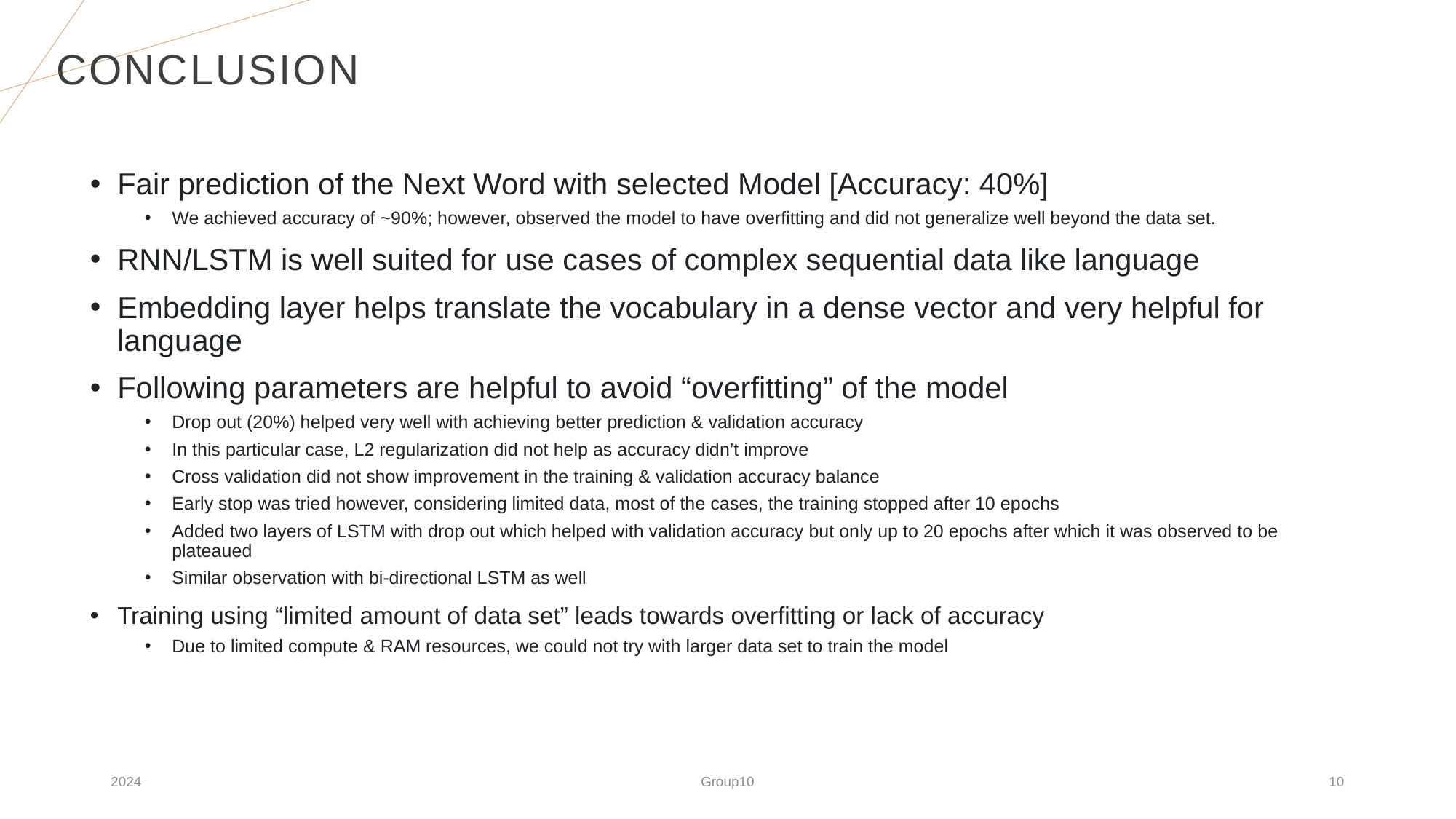

# Conclusion
Fair prediction of the Next Word with selected Model [Accuracy: 40%]
We achieved accuracy of ~90%; however, observed the model to have overfitting and did not generalize well beyond the data set.
RNN/LSTM is well suited for use cases of complex sequential data like language
Embedding layer helps translate the vocabulary in a dense vector and very helpful for language
Following parameters are helpful to avoid “overfitting” of the model
Drop out (20%) helped very well with achieving better prediction & validation accuracy
In this particular case, L2 regularization did not help as accuracy didn’t improve
Cross validation did not show improvement in the training & validation accuracy balance
Early stop was tried however, considering limited data, most of the cases, the training stopped after 10 epochs
Added two layers of LSTM with drop out which helped with validation accuracy but only up to 20 epochs after which it was observed to be plateaued
Similar observation with bi-directional LSTM as well
Training using “limited amount of data set” leads towards overfitting or lack of accuracy
Due to limited compute & RAM resources, we could not try with larger data set to train the model

2024
Group10
10